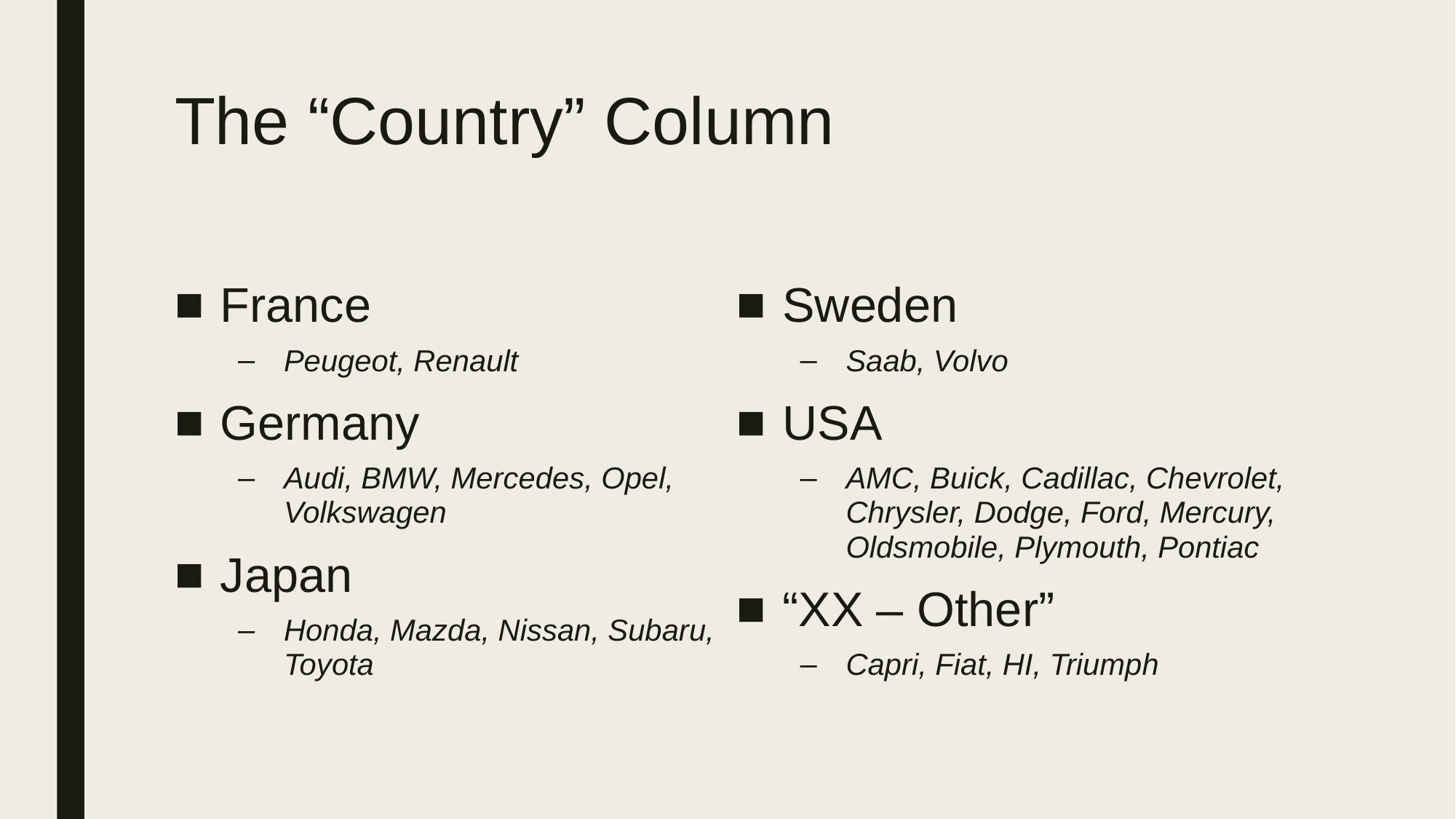

# The “Country” Column
France
Peugeot, Renault
Germany
Audi, BMW, Mercedes, Opel, Volkswagen
Japan
Honda, Mazda, Nissan, Subaru, Toyota
Sweden
Saab, Volvo
USA
AMC, Buick, Cadillac, Chevrolet, Chrysler, Dodge, Ford, Mercury, Oldsmobile, Plymouth, Pontiac
“XX – Other”
Capri, Fiat, HI, Triumph